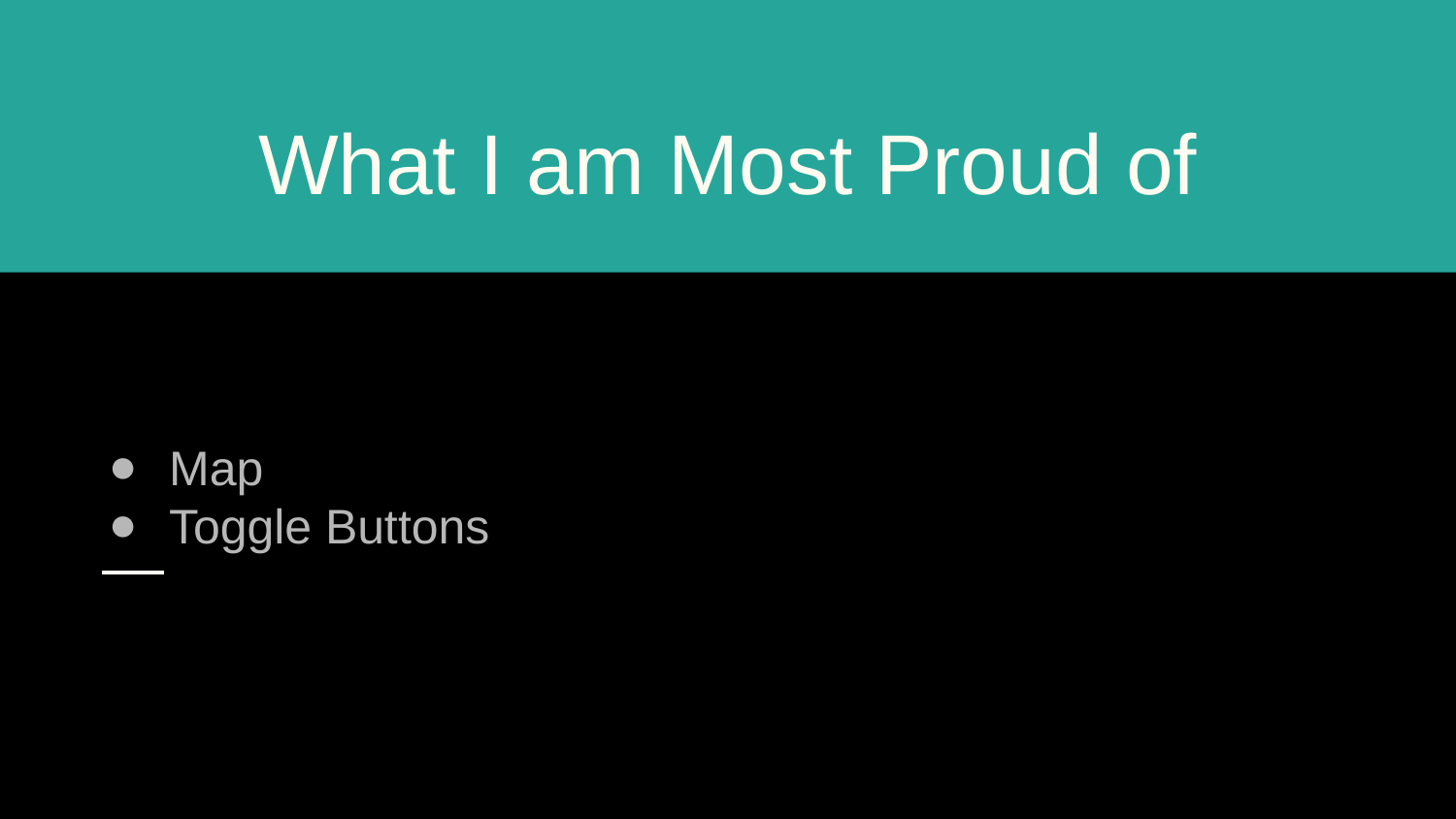

# What I am Most Proud of
Map
Toggle Buttons